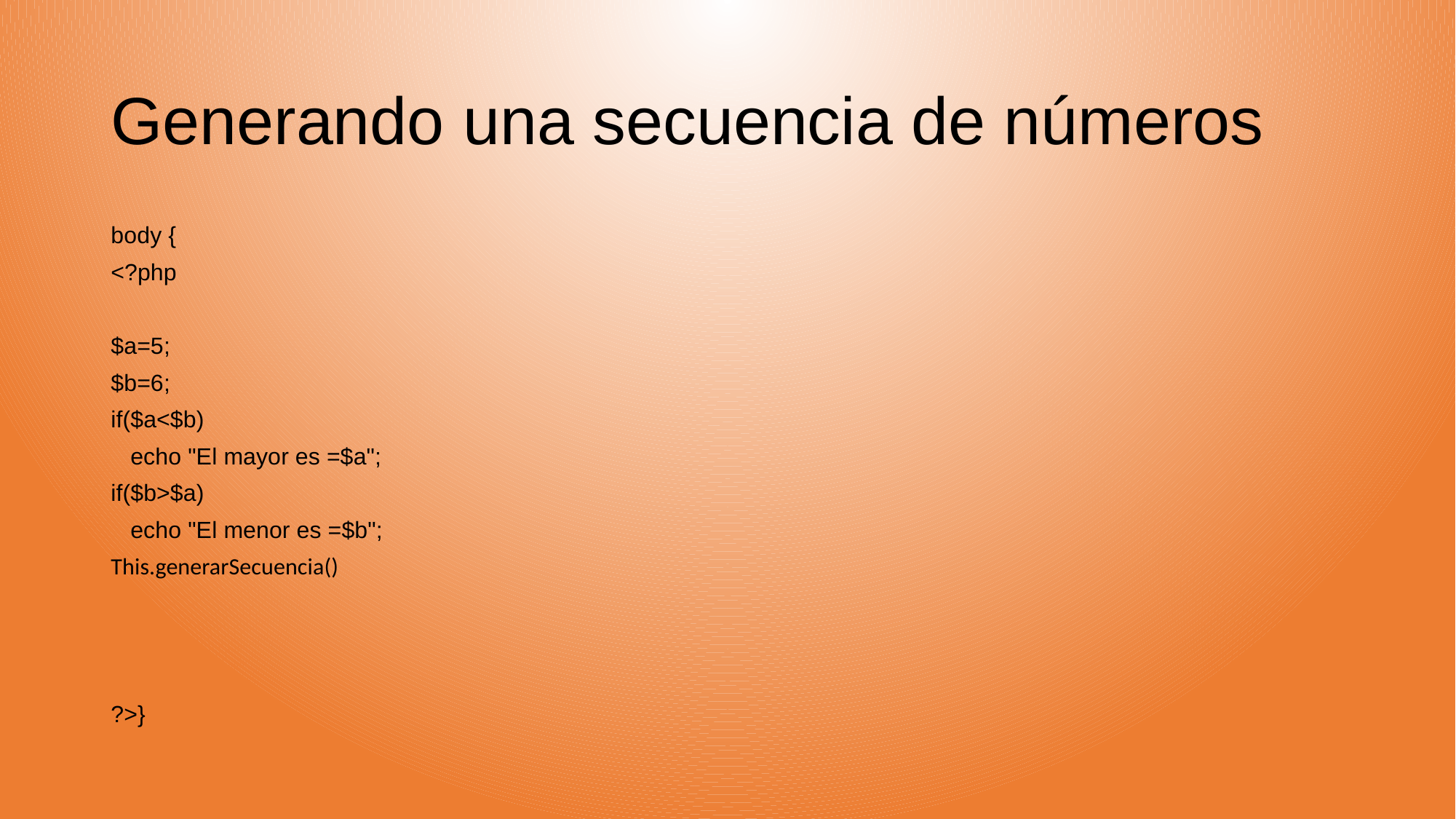

# Generando una secuencia de números
body {
<?php

$a=5;
$b=6;
if($a<$b)
   echo "El mayor es =$a";
if($b>$a)
   echo "El menor es =$b";
This.generarSecuencia()

?>}